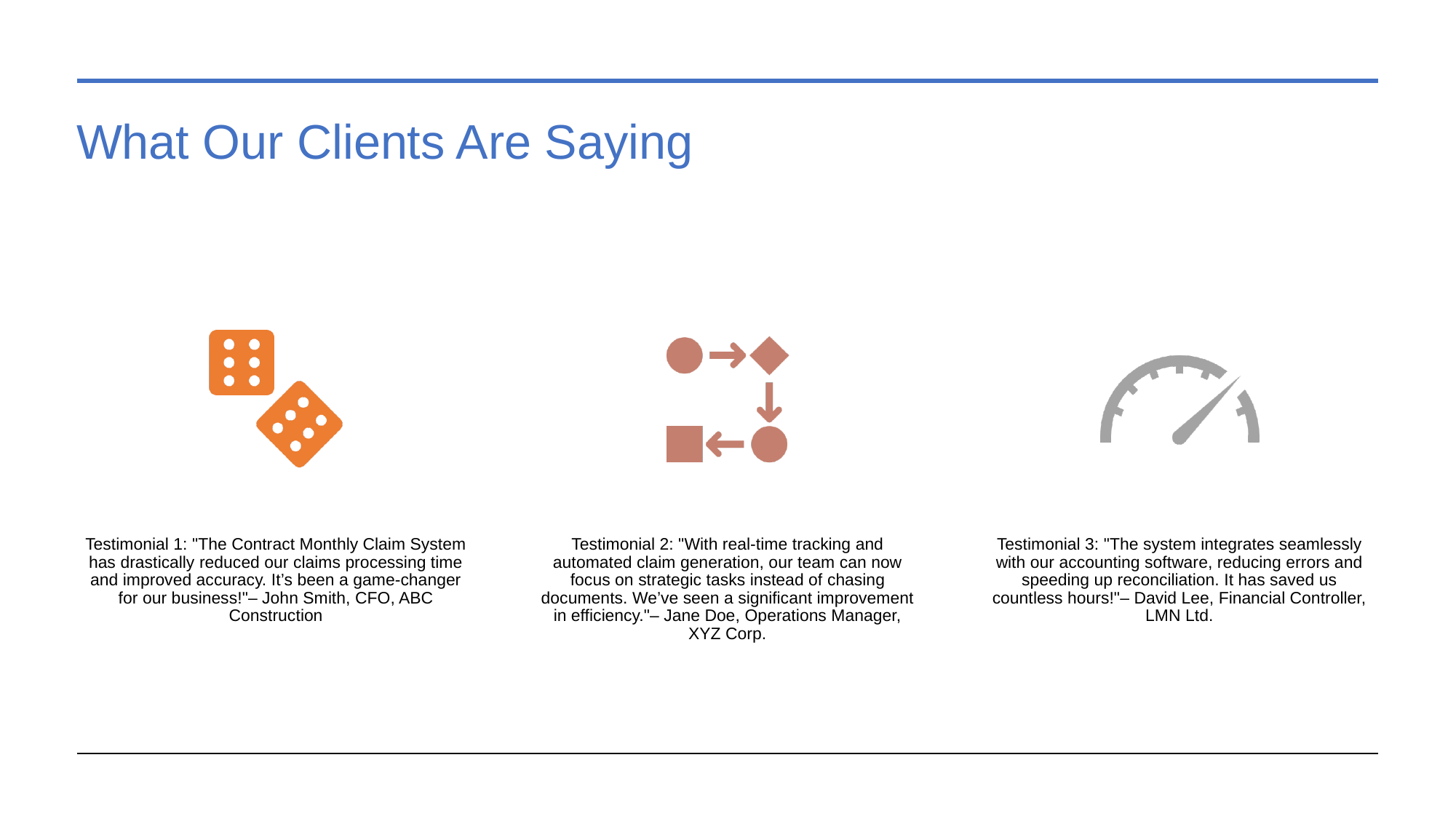

# What Our Clients Are Saying
Testimonial 1: "The Contract Monthly Claim System has drastically reduced our claims processing time and improved accuracy. It’s been a game-changer for our business!"– John Smith, CFO, ABC Construction
Testimonial 2: "With real-time tracking and automated claim generation, our team can now focus on strategic tasks instead of chasing documents. We’ve seen a significant improvement in efficiency."– Jane Doe, Operations Manager, XYZ Corp.
Testimonial 3: "The system integrates seamlessly with our accounting software, reducing errors and speeding up reconciliation. It has saved us countless hours!"– David Lee, Financial Controller, LMN Ltd.